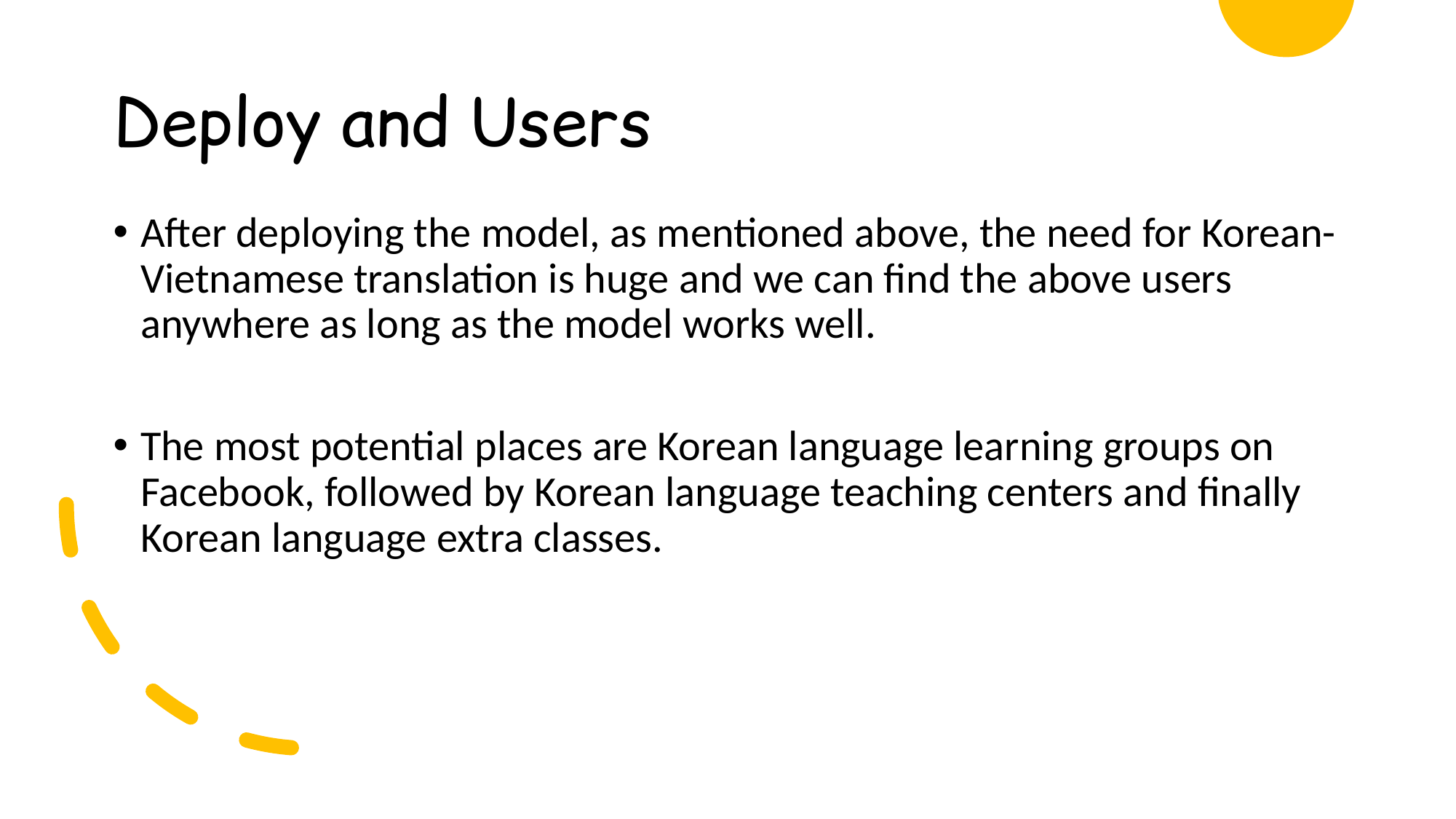

# Deploy and Users
After deploying the model, as mentioned above, the need for Korean-Vietnamese translation is huge and we can find the above users anywhere as long as the model works well.

The most potential places are Korean language learning groups on Facebook, followed by Korean language teaching centers and finally Korean language extra classes.